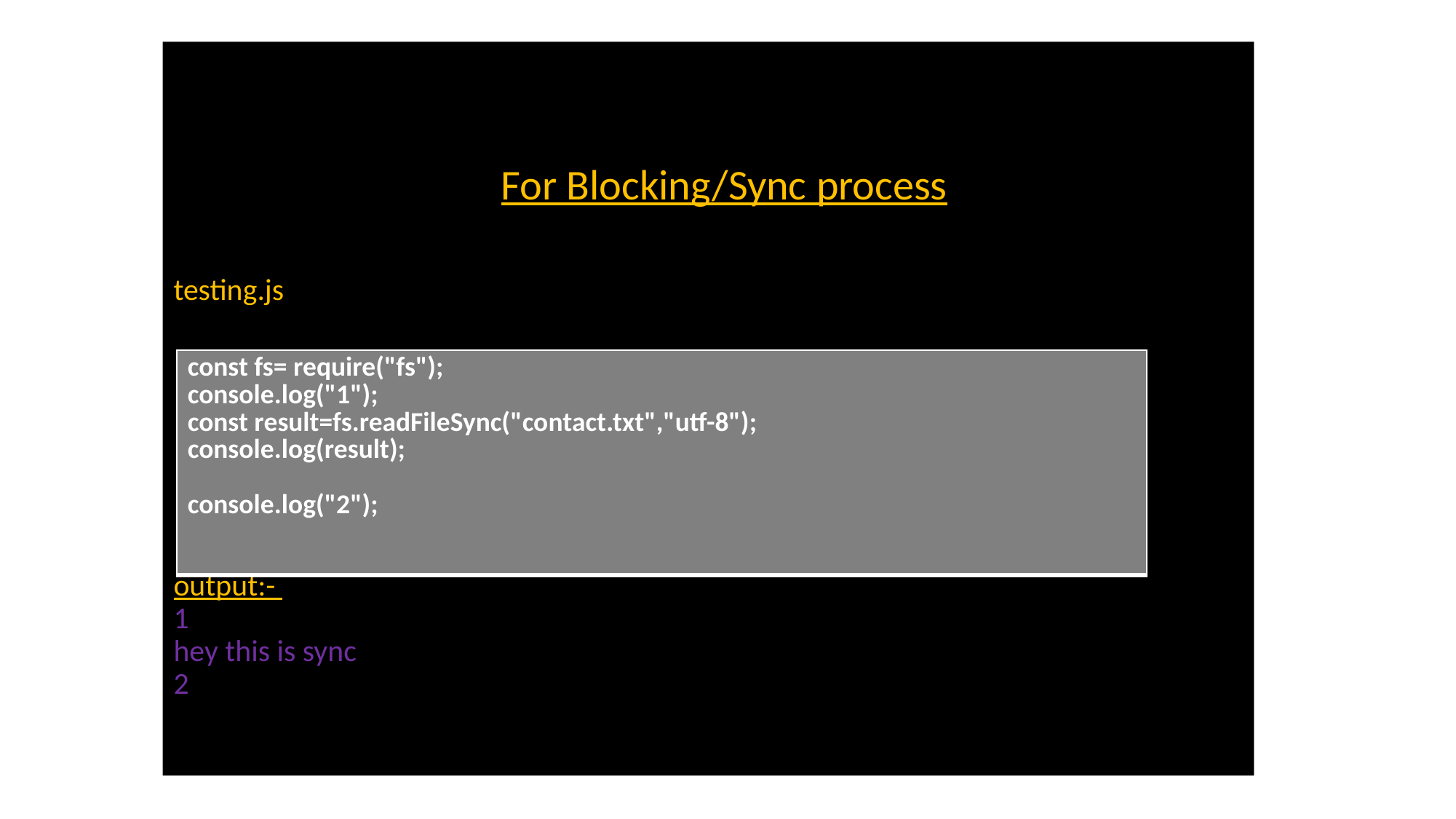

# For Blocking/Sync process testing.js output:- 1 hey this is sync 2
| const fs= require("fs"); console.log("1"); const result=fs.readFileSync("contact.txt","utf-8"); console.log(result); console.log("2"); |
| --- |